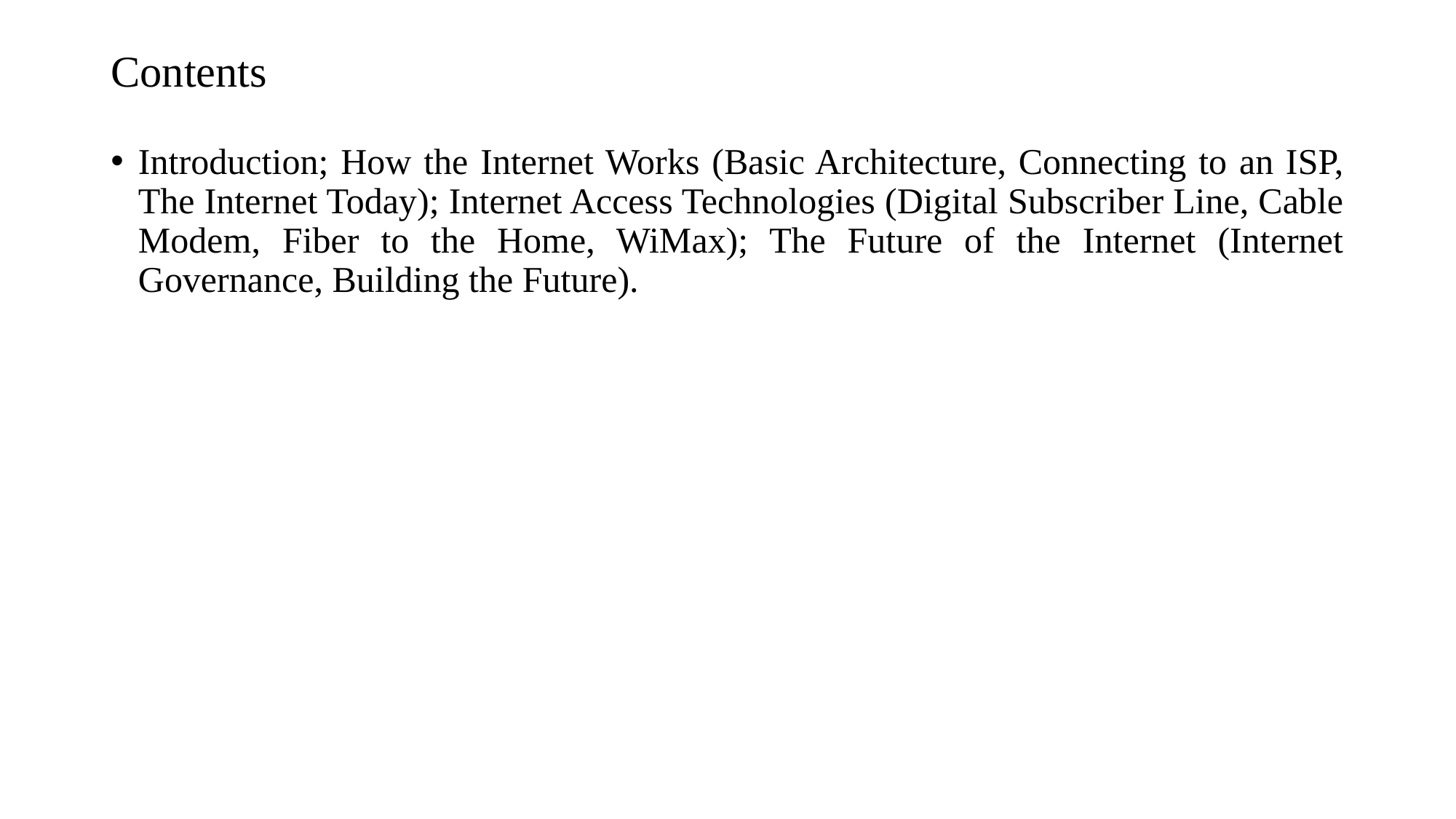

# Contents
Introduction; How the Internet Works (Basic Architecture, Connecting to an ISP, The Internet Today); Internet Access Technologies (Digital Subscriber Line, Cable Modem, Fiber to the Home, WiMax); The Future of the Internet (Internet Governance, Building the Future).